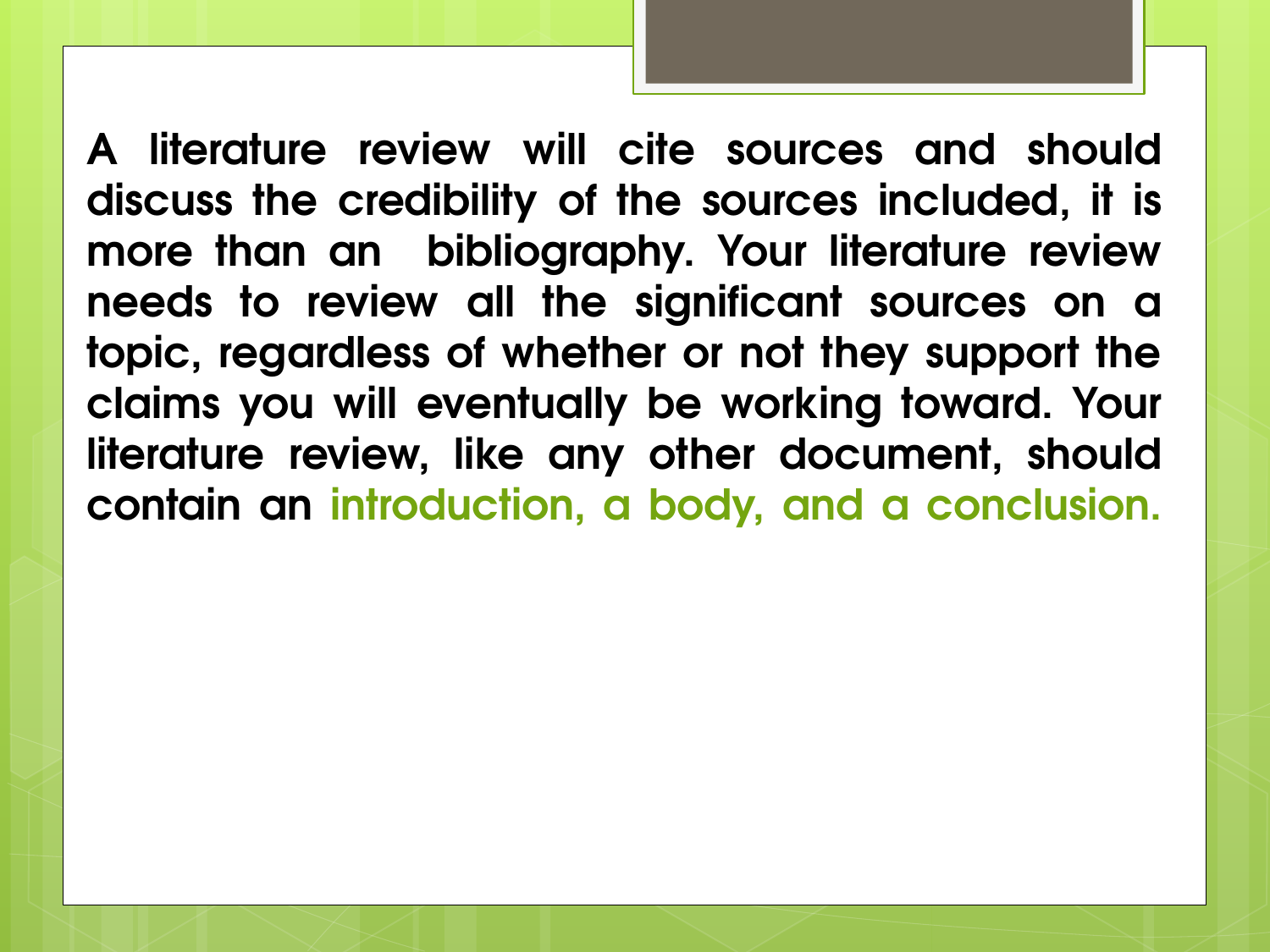

A literature review will cite sources and should discuss the credibility of the sources included, it is more than an  bibliography. Your literature review needs to review all the significant sources on a topic, regardless of whether or not they support the claims you will eventually be working toward. Your literature review, like any other document, should contain an introduction, a body, and a conclusion.